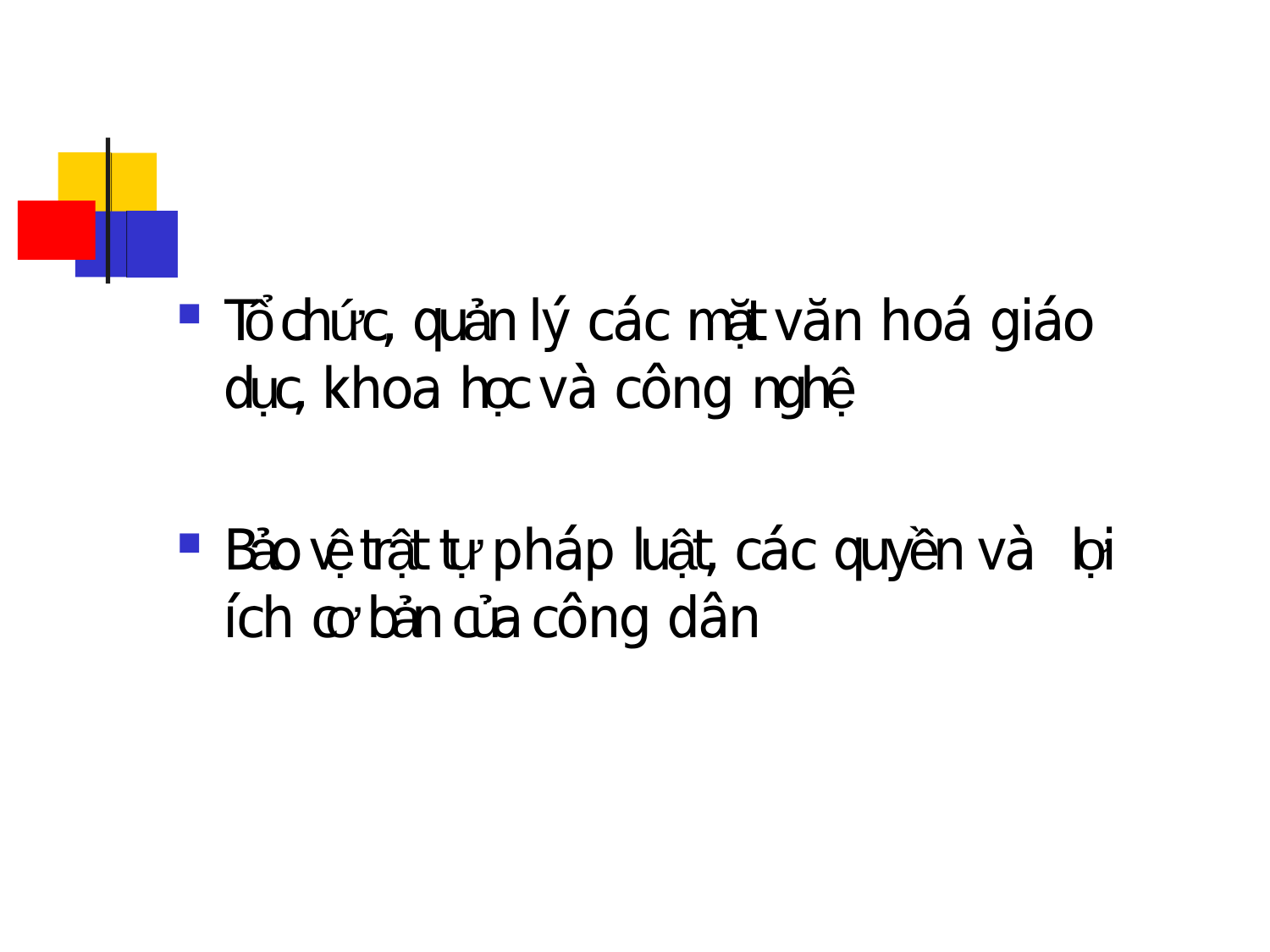

Tổ chức, quản lý các mặt văn hoá giáo  dục, khoa học và công nghệ

Bảo vệ trật tự pháp luật, các quyền và  lợi ích cơ bản của công dân